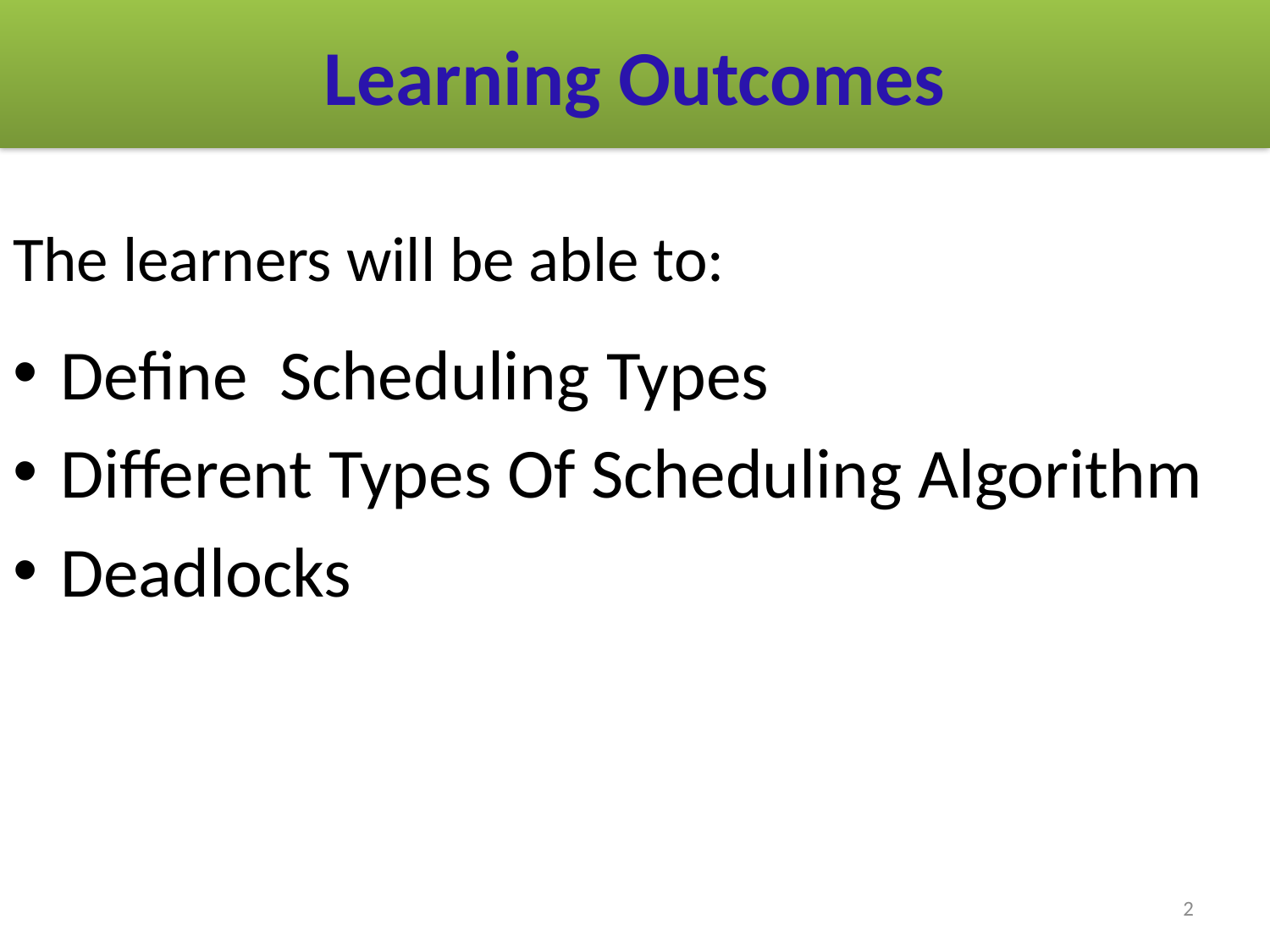

# Learning Outcomes
The learners will be able to:
Define  Scheduling Types
Different Types Of Scheduling Algorithm
Deadlocks

2